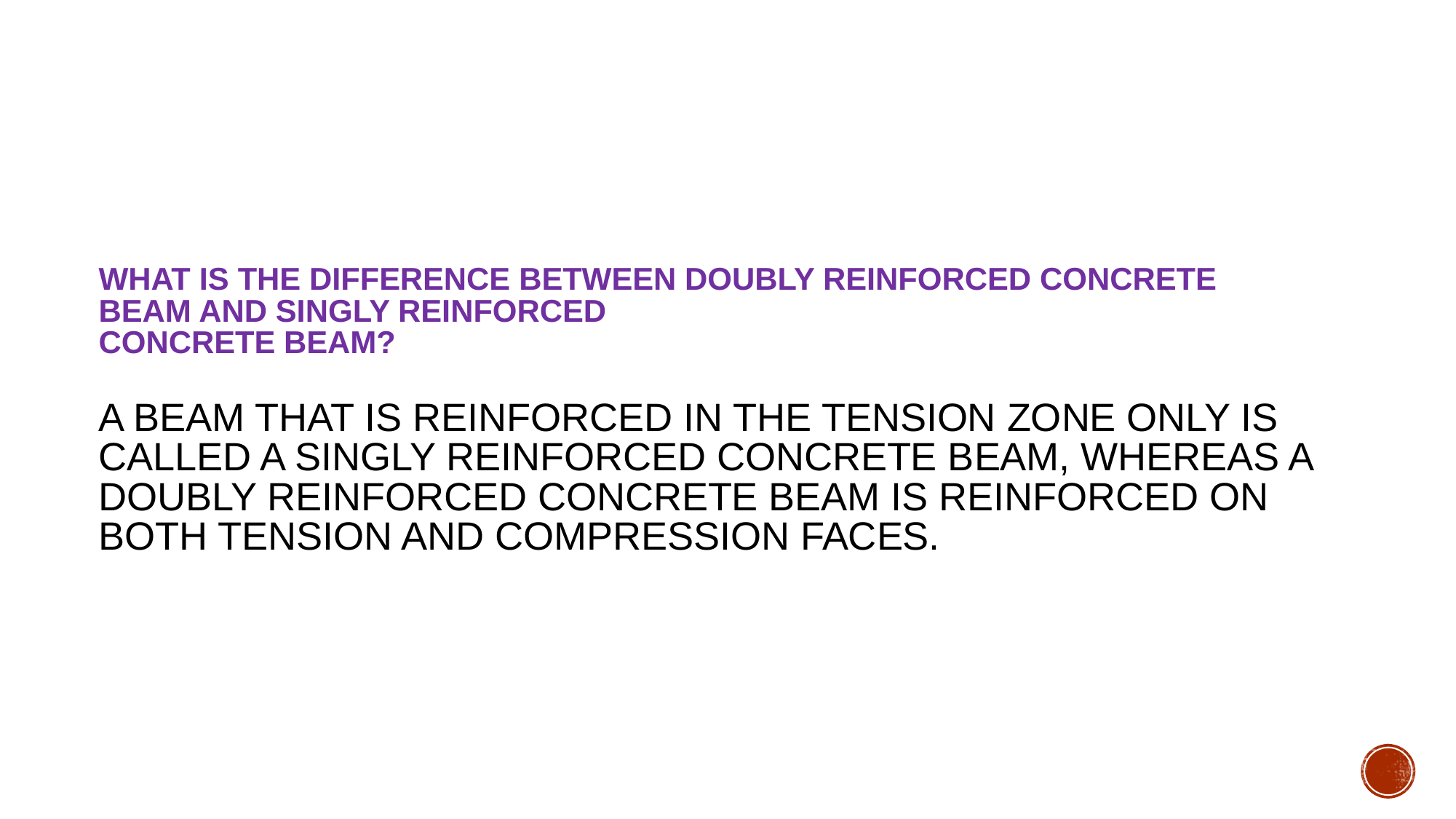

# What is the difference between doubly reinforced concrete beam and singly reinforced concrete beam? A beam that is reinforced in the tension zone only is called a singly reinforced concrete beam, whereas a doubly reinforced concrete beam is reinforced on both tension and compression faces.